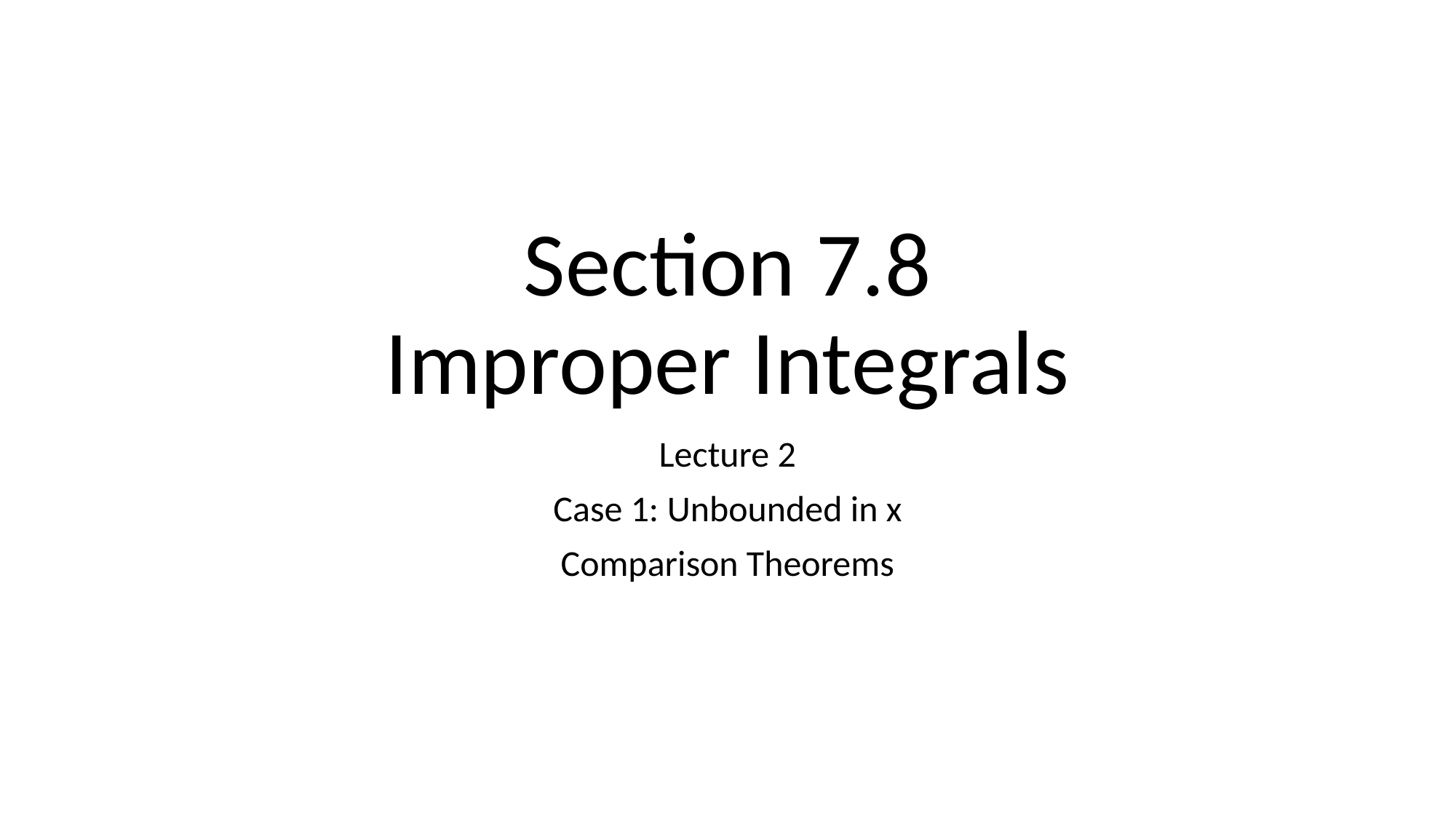

# Section 7.8 Improper Integrals

Lecture 2
Case 1: Unbounded in x
Comparison Theorems